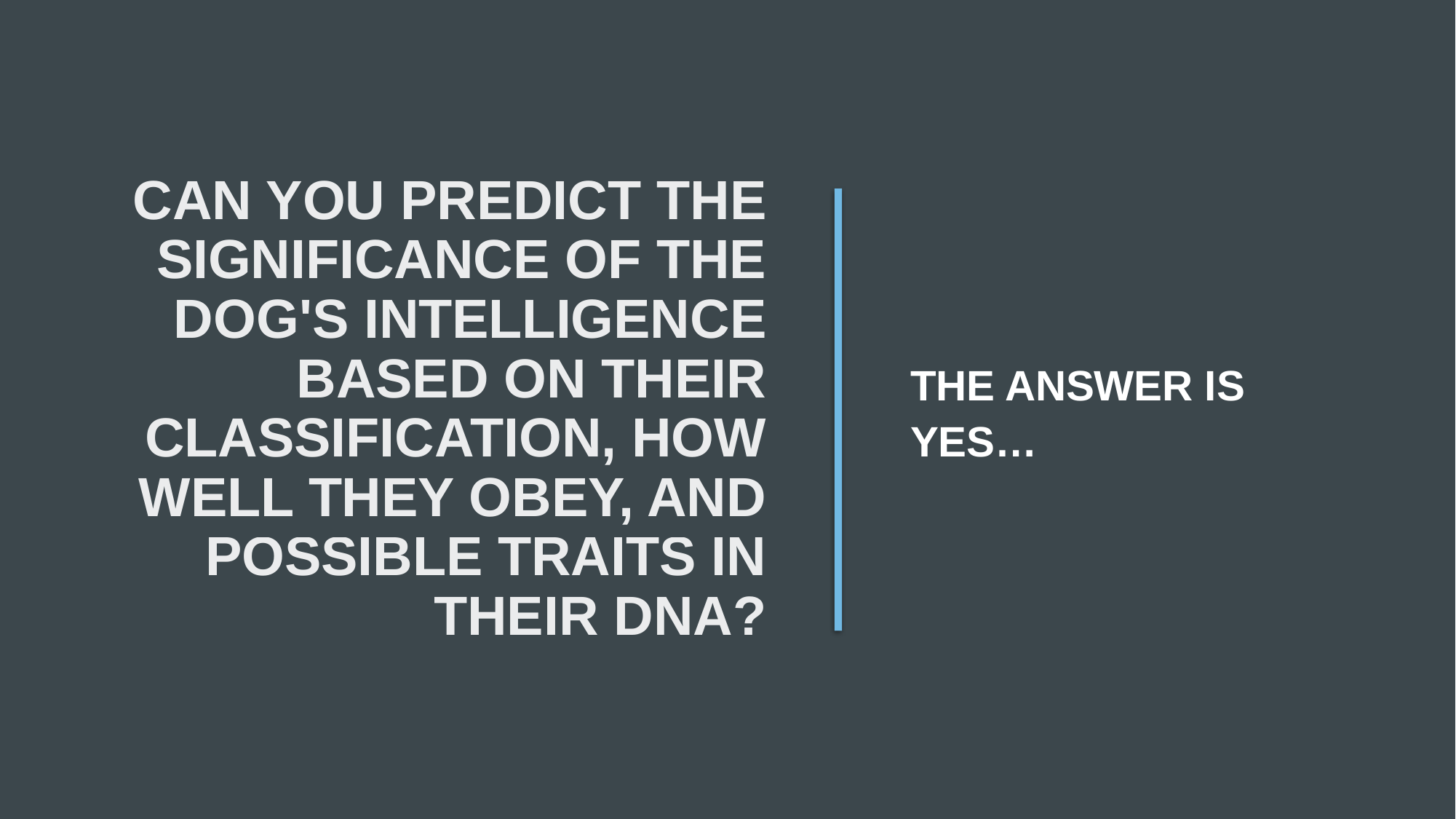

# Can you predict the significance of the dog's intelligence based on their classification, how well they obey, and possible traits in their DNA?
The answer is yes…